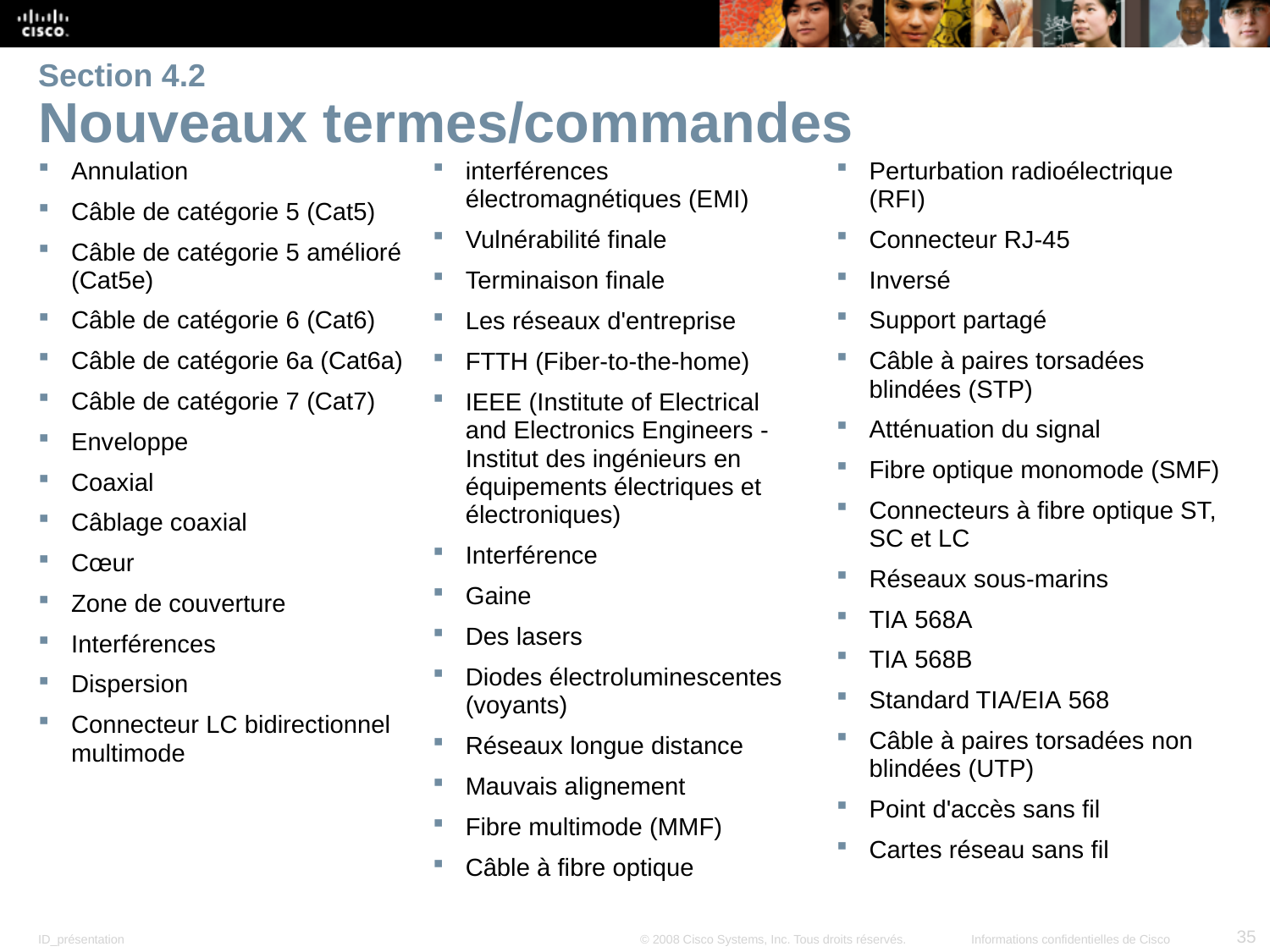

# Section 4.2 Nouveaux termes/commandes
Annulation
Câble de catégorie 5 (Cat5)
Câble de catégorie 5 amélioré (Cat5e)
Câble de catégorie 6 (Cat6)
Câble de catégorie 6a (Cat6a)
Câble de catégorie 7 (Cat7)
Enveloppe
Coaxial
Câblage coaxial
Cœur
Zone de couverture
Interférences
Dispersion
Connecteur LC bidirectionnel multimode
interférences électromagnétiques (EMI)
Vulnérabilité finale
Terminaison finale
Les réseaux d'entreprise
FTTH (Fiber-to-the-home)
IEEE (Institute of Electrical and Electronics Engineers - Institut des ingénieurs en équipements électriques et électroniques)
Interférence
Gaine
Des lasers
Diodes électroluminescentes (voyants)
Réseaux longue distance
Mauvais alignement
Fibre multimode (MMF)
Câble à fibre optique
Perturbation radioélectrique (RFI)
Connecteur RJ-45
Inversé
Support partagé
Câble à paires torsadées blindées (STP)
Atténuation du signal
Fibre optique monomode (SMF)
Connecteurs à fibre optique ST, SC et LC
Réseaux sous-marins
TIA 568A
TIA 568B
Standard TIA/EIA 568
Câble à paires torsadées non blindées (UTP)
Point d'accès sans fil
Cartes réseau sans fil